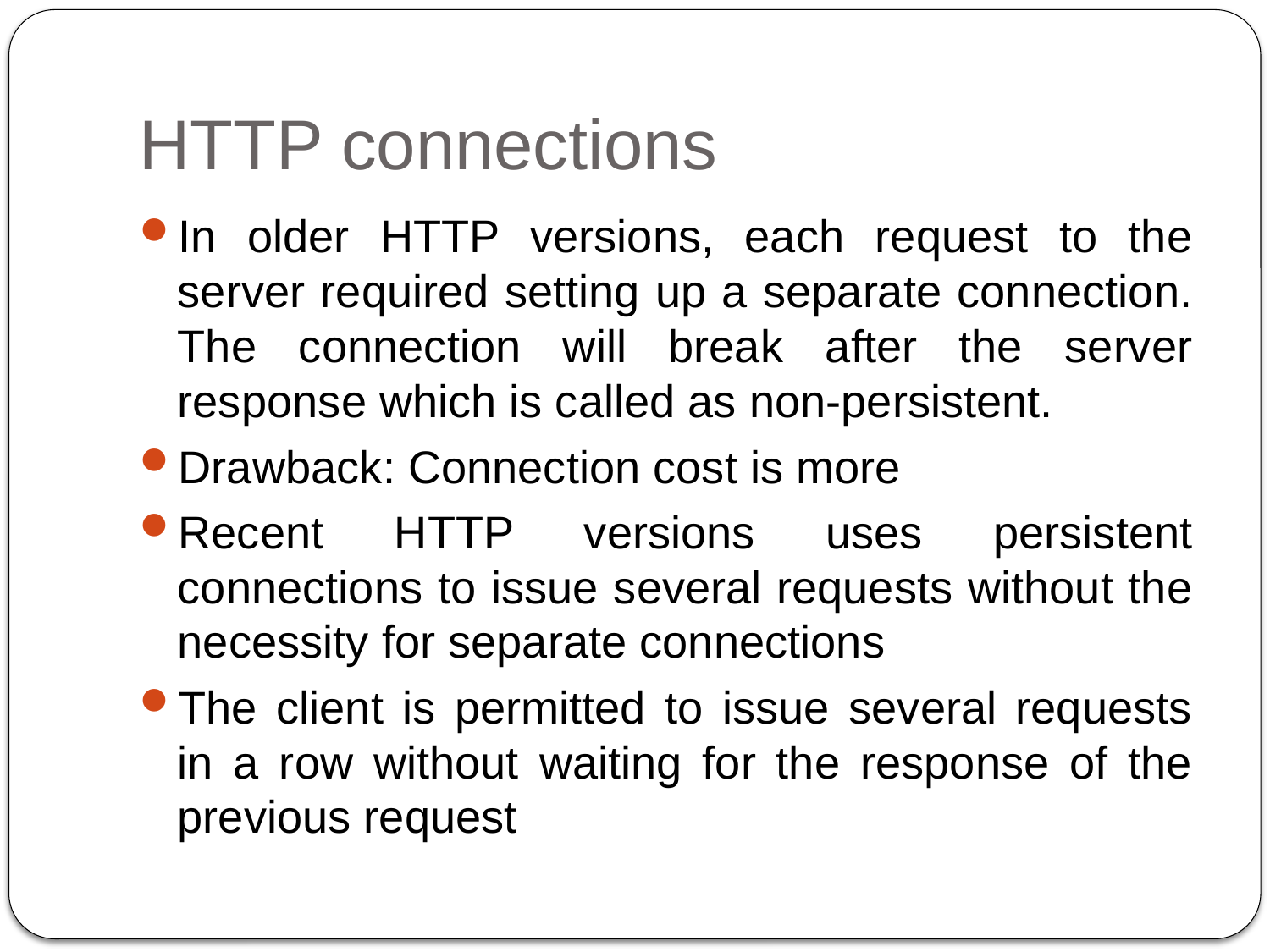

# HTTP connections
In older HTTP versions, each request to the server required setting up a separate connection. The connection will break after the server response which is called as non-persistent.
Drawback: Connection cost is more
Recent HTTP versions uses persistent connections to issue several requests without the necessity for separate connections
The client is permitted to issue several requests in a row without waiting for the response of the previous request